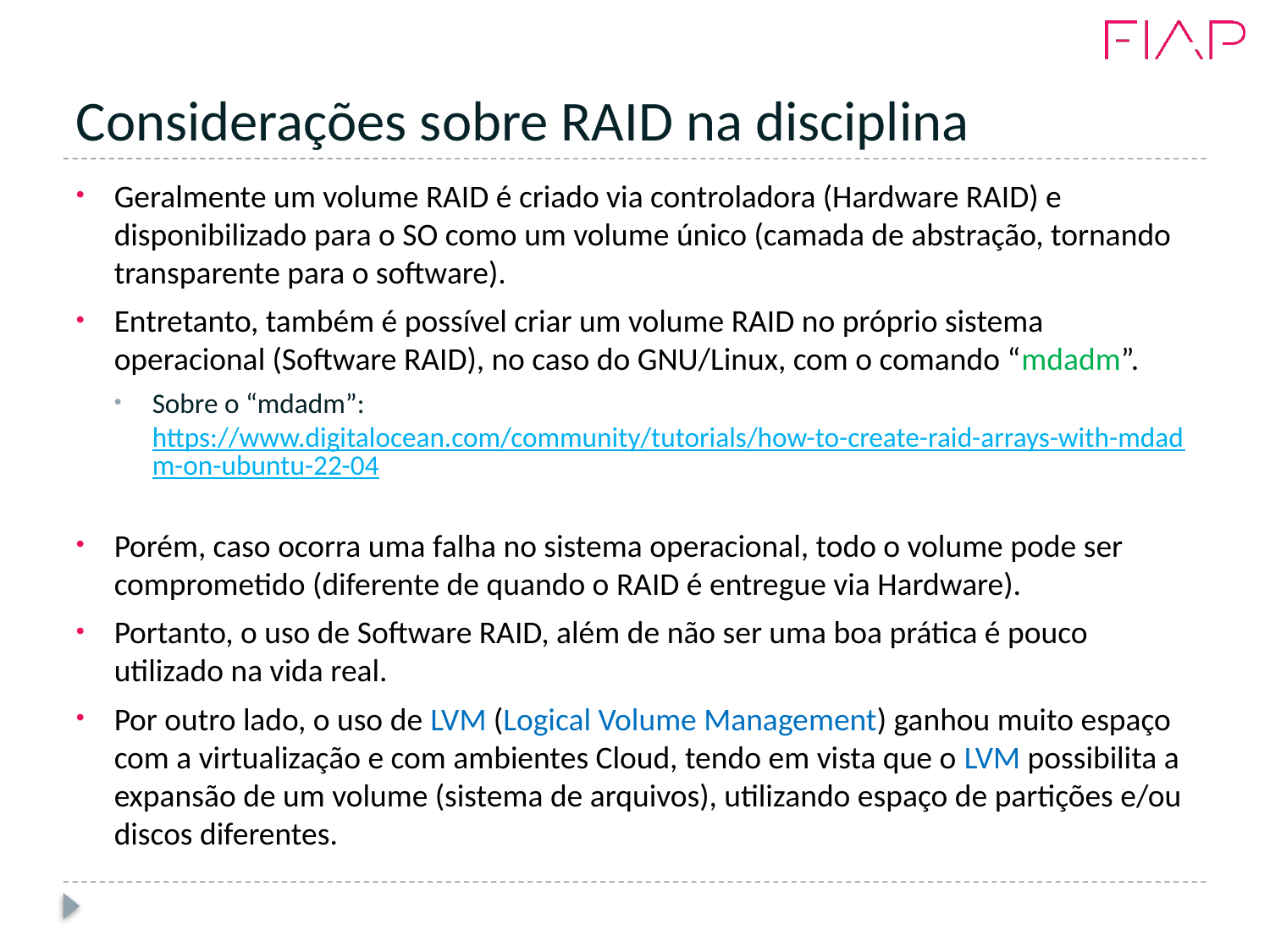

# Considerações sobre RAID na disciplina
Geralmente um volume RAID é criado via controladora (Hardware RAID) e disponibilizado para o SO como um volume único (camada de abstração, tornando transparente para o software).
Entretanto, também é possível criar um volume RAID no próprio sistema operacional (Software RAID), no caso do GNU/Linux, com o comando “mdadm”.
Sobre o “mdadm”: https://www.digitalocean.com/community/tutorials/how-to-create-raid-arrays-with-mdadm-on-ubuntu-22-04
Porém, caso ocorra uma falha no sistema operacional, todo o volume pode ser comprometido (diferente de quando o RAID é entregue via Hardware).
Portanto, o uso de Software RAID, além de não ser uma boa prática é pouco utilizado na vida real.
Por outro lado, o uso de LVM (Logical Volume Management) ganhou muito espaço com a virtualização e com ambientes Cloud, tendo em vista que o LVM possibilita a expansão de um volume (sistema de arquivos), utilizando espaço de partições e/ou discos diferentes.